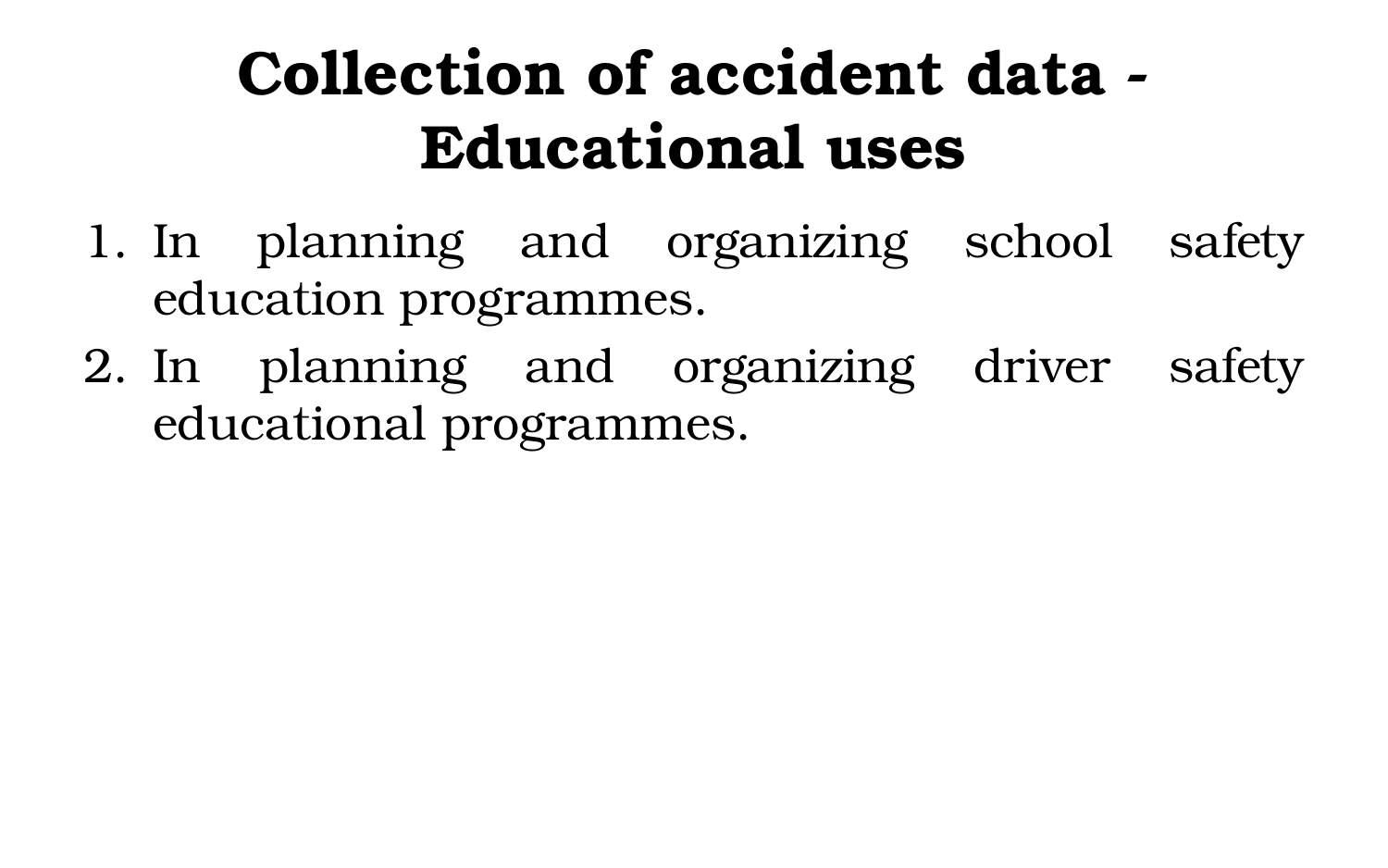

# Collection of accident data - Educational uses
In planning and organizing school safety education programmes.
In planning and organizing driver safety educational programmes.